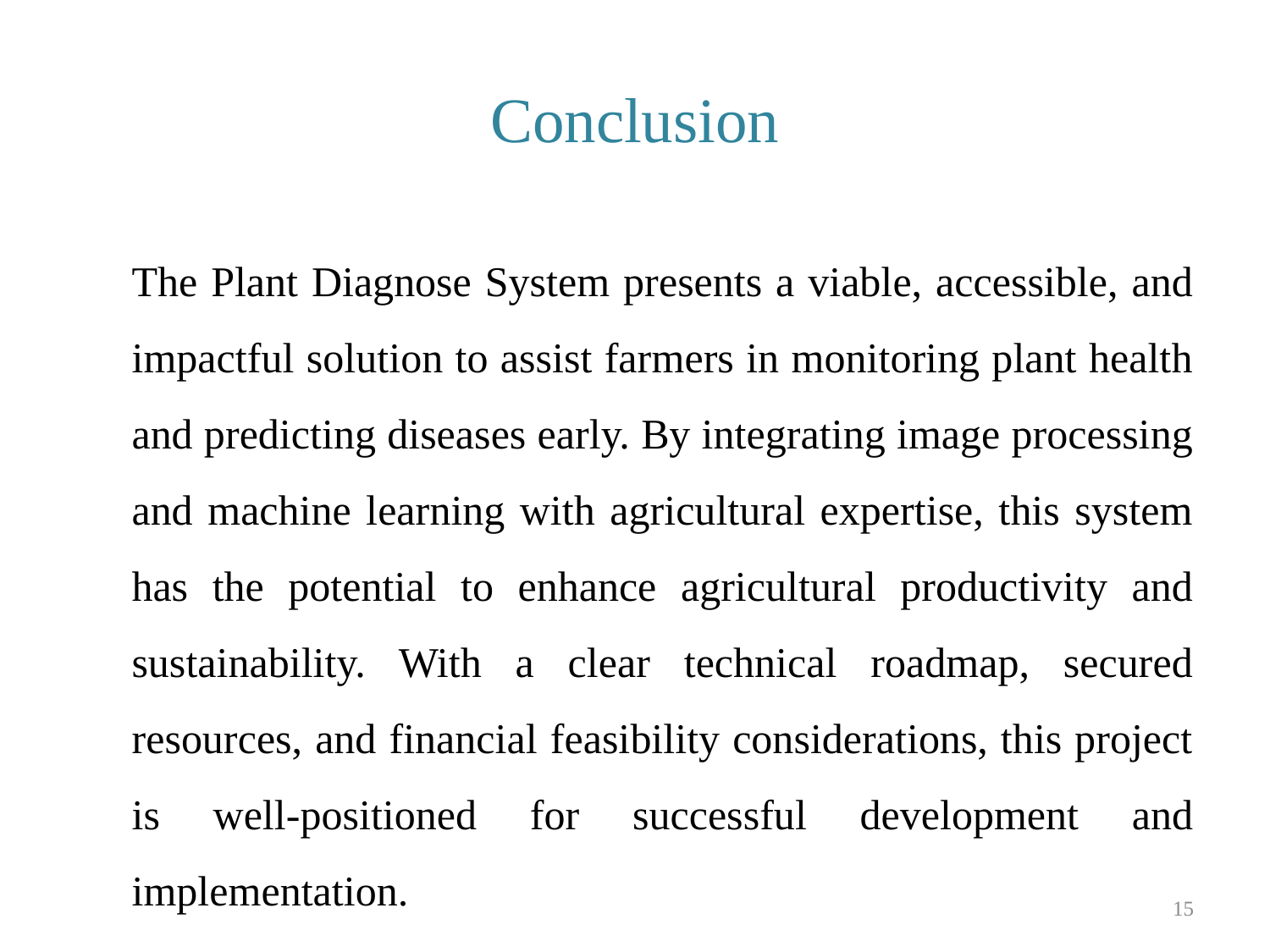

# Conclusion
The Plant Diagnose System presents a viable, accessible, and impactful solution to assist farmers in monitoring plant health and predicting diseases early. By integrating image processing and machine learning with agricultural expertise, this system has the potential to enhance agricultural productivity and sustainability. With a clear technical roadmap, secured resources, and financial feasibility considerations, this project is well-positioned for successful development and implementation.
15